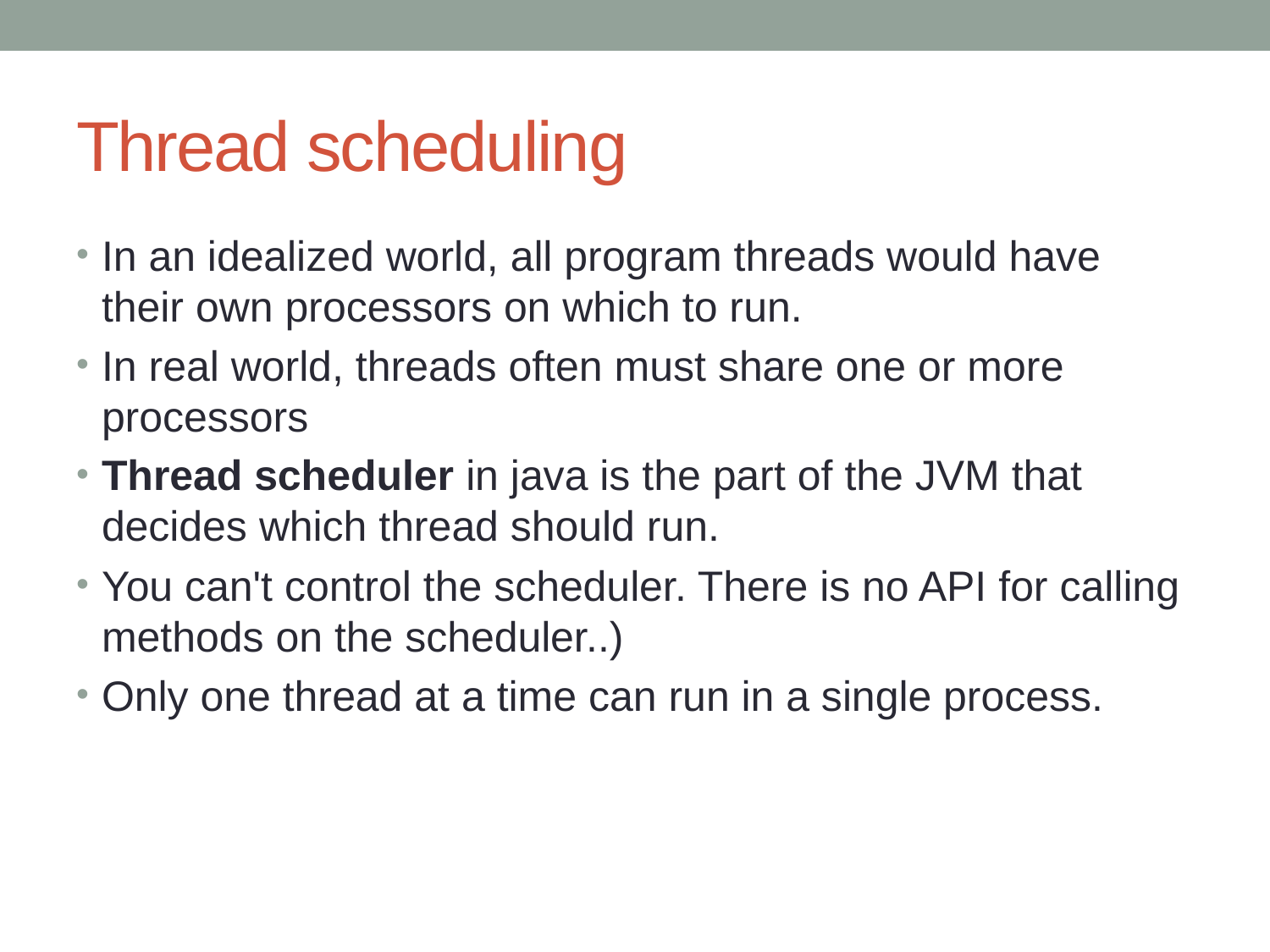

# Thread scheduling
In an idealized world, all program threads would have their own processors on which to run.
In real world, threads often must share one or more processors
Thread scheduler in java is the part of the JVM that decides which thread should run.
You can't control the scheduler. There is no API for calling methods on the scheduler..)
Only one thread at a time can run in a single process.